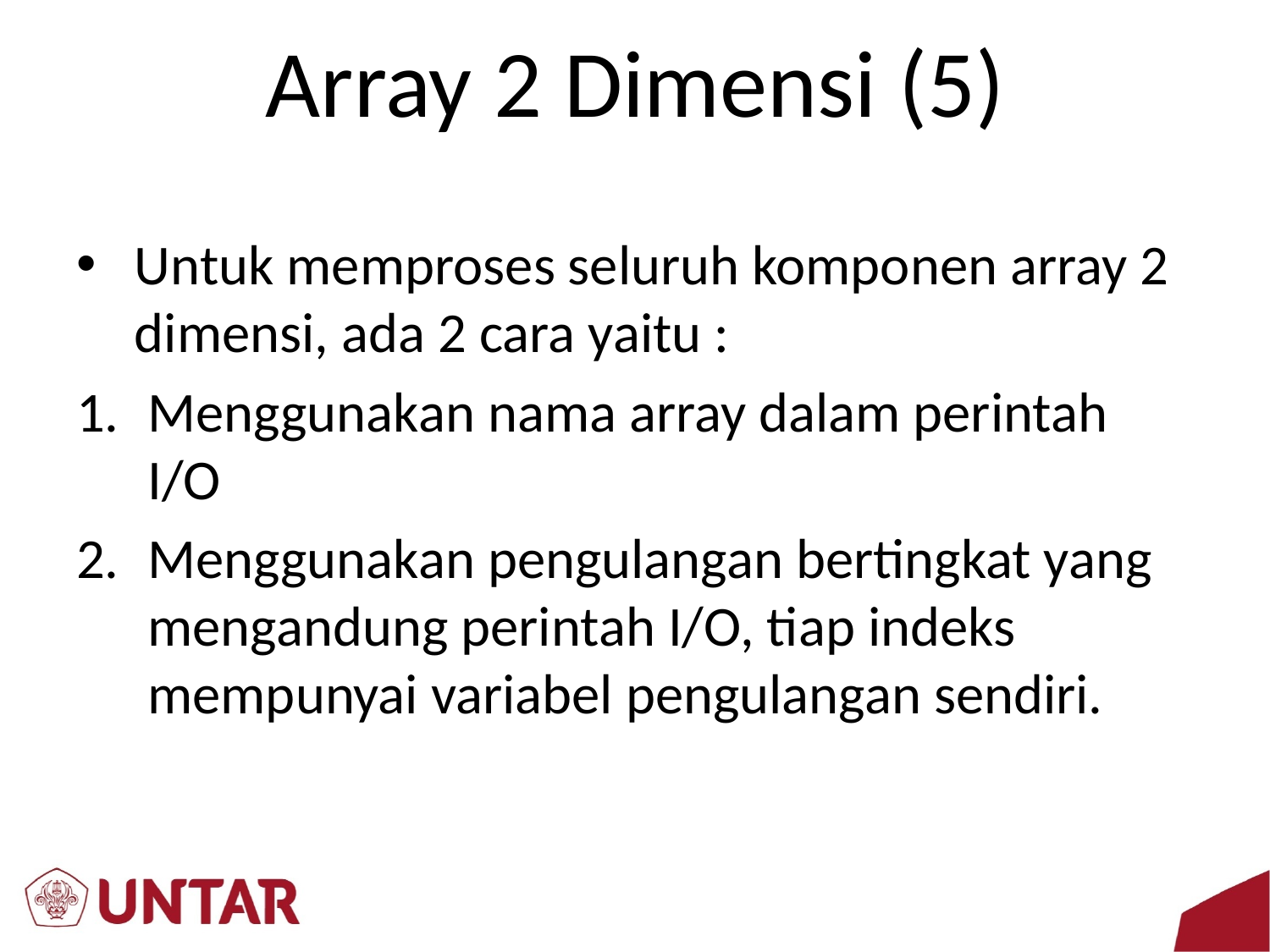

# Array 2 Dimensi (5)
Untuk memproses seluruh komponen array 2 dimensi, ada 2 cara yaitu :
Menggunakan nama array dalam perintah I/O
Menggunakan pengulangan bertingkat yang mengandung perintah I/O, tiap indeks mempunyai variabel pengulangan sendiri.